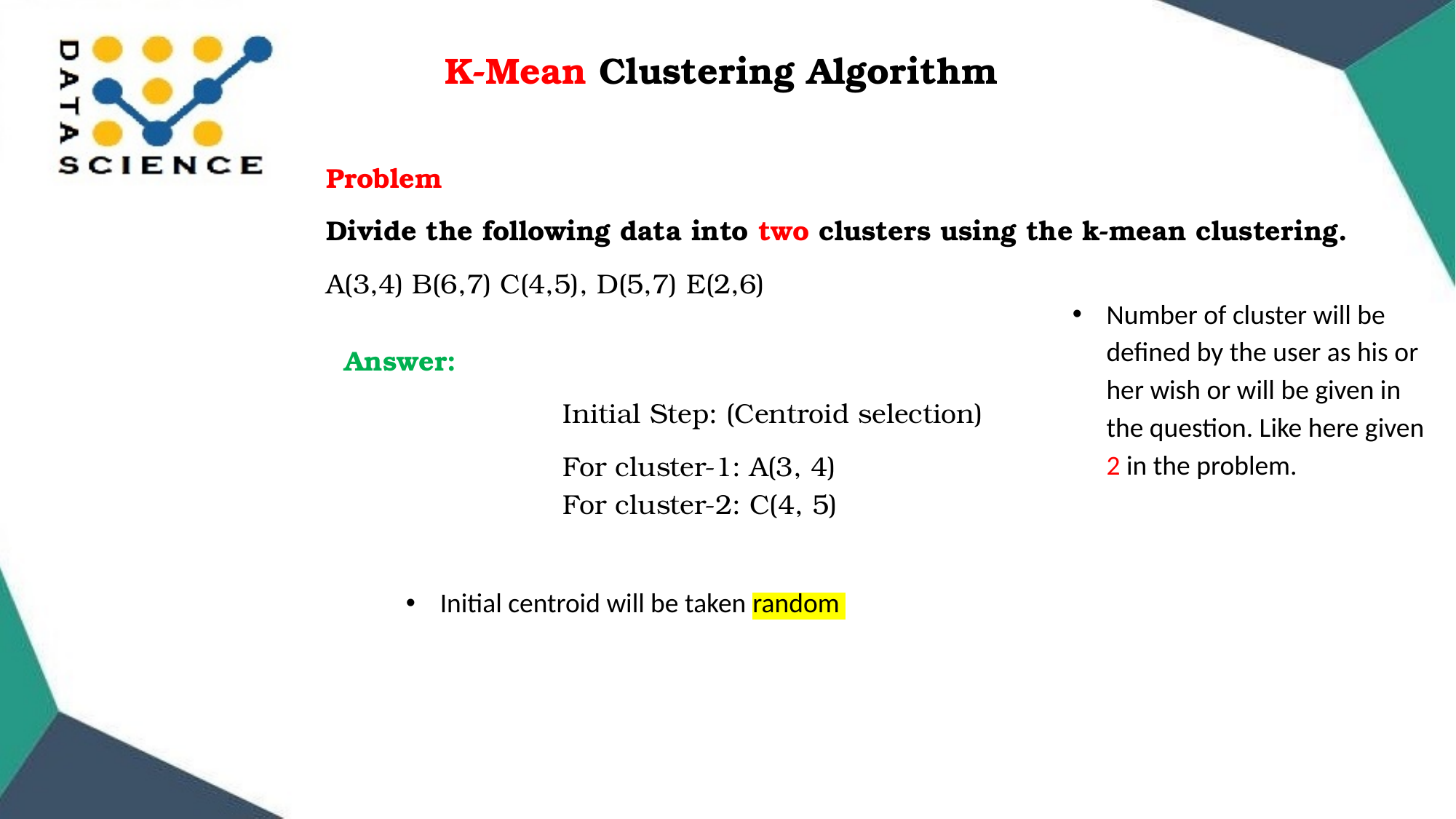

K-Mean Clustering Algorithm
Problem
Divide the following data into two clusters using the k-mean clustering.
A(3,4) B(6,7) C(4,5), D(5,7) E(2,6)
Number of cluster will be defined by the user as his or her wish or will be given in the question. Like here given 2 in the problem.
Answer:
		Initial Step: (Centroid selection)
		For cluster-1: A(3, 4)
		For cluster-2: C(4, 5)
Initial centroid will be taken random